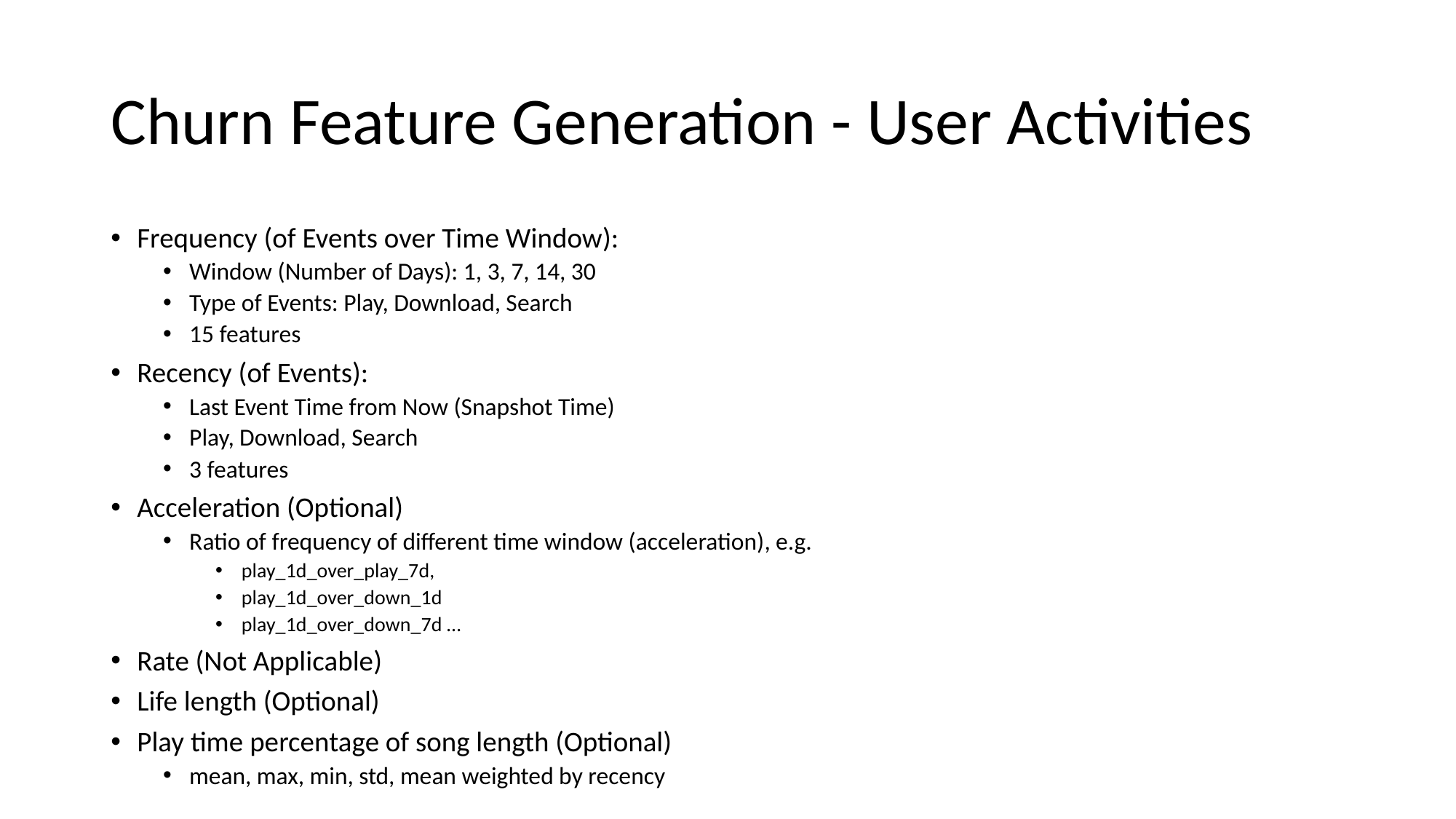

# Churn Feature Generation - User Activities
Frequency (of Events over Time Window):
Window (Number of Days): 1, 3, 7, 14, 30
Type of Events: Play, Download, Search
15 features
Recency (of Events):
Last Event Time from Now (Snapshot Time)
Play, Download, Search
3 features
Acceleration (Optional)
Ratio of frequency of different time window (acceleration), e.g.
play_1d_over_play_7d,
play_1d_over_down_1d
play_1d_over_down_7d …
Rate (Not Applicable)
Life length (Optional)
Play time percentage of song length (Optional)
mean, max, min, std, mean weighted by recency